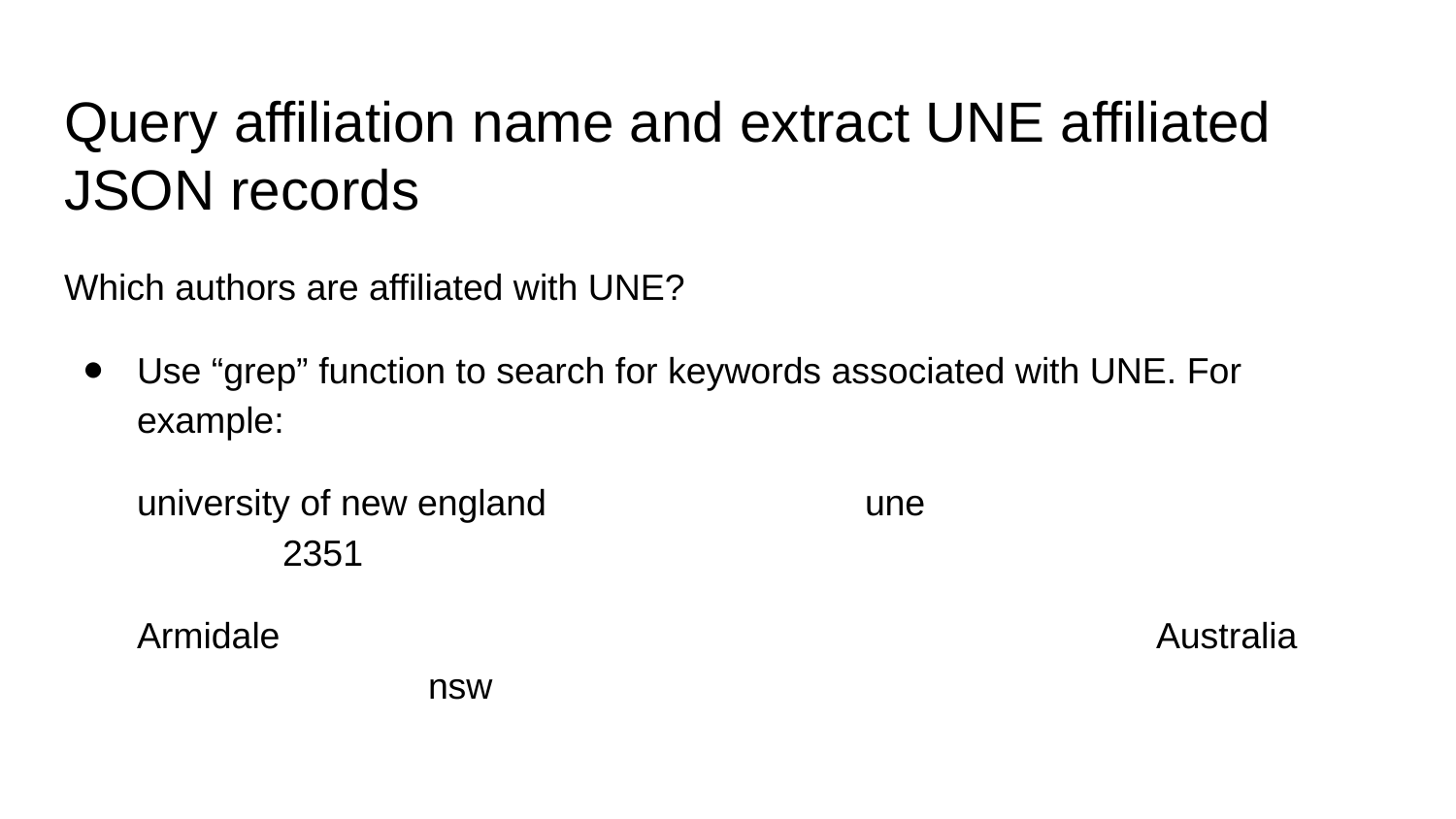

# Query affiliation name and extract UNE affiliated JSON records
Which authors are affiliated with UNE?
Use “grep” function to search for keywords associated with UNE. For example:
university of new england			une				2351
Armidale							Australia 		nsw